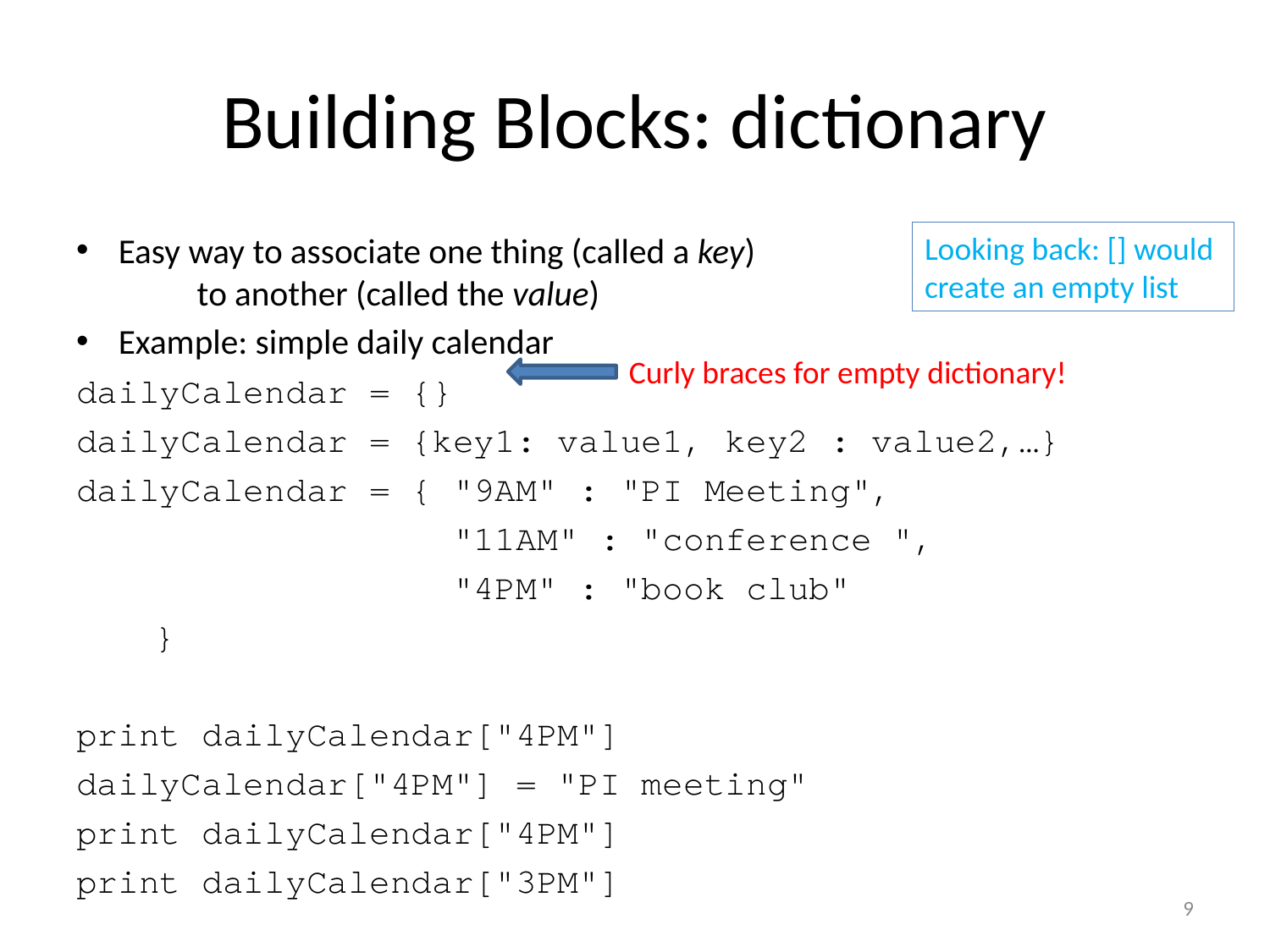

# Building Blocks: dictionary
Easy way to associate one thing (called a key)
	to another (called the value)
Example: simple daily calendar
dailyCalendar = {}
dailyCalendar = {key1: value1, key2 : value2,…}
dailyCalendar = { "9AM" : "PI Meeting",
                  "11AM" : "conference ",
                  "4PM" : "book club"
			}

print dailyCalendar["4PM"]
dailyCalendar["4PM"] = "PI meeting"
print dailyCalendar["4PM"]
print dailyCalendar["3PM"]

Looking back: [] would
create an empty list
Curly braces for empty dictionary!

9